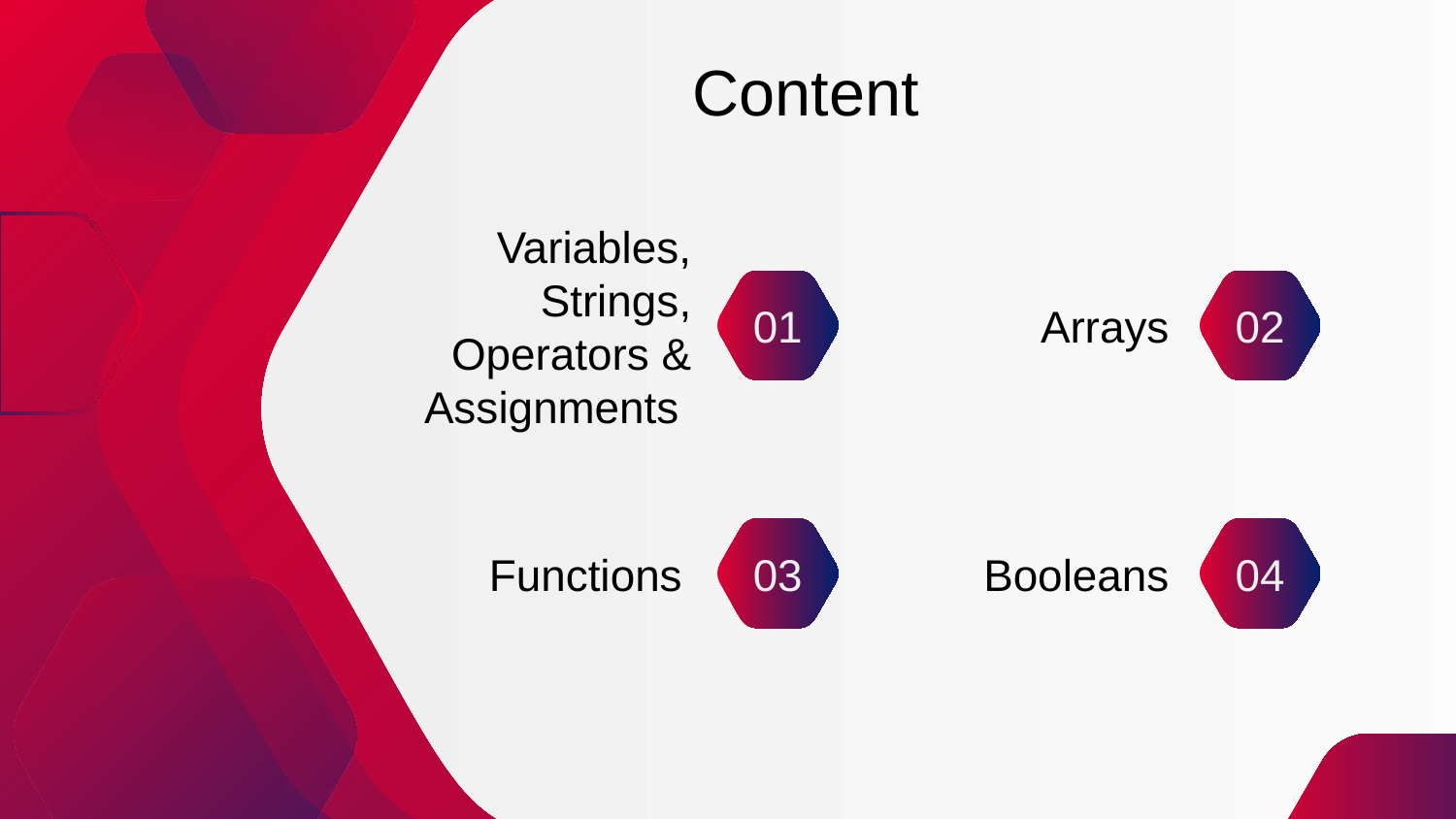

# Content
Variables,
Strings, Operators & Assignments

01
02
Arrays

03
Booleans
Functions
04